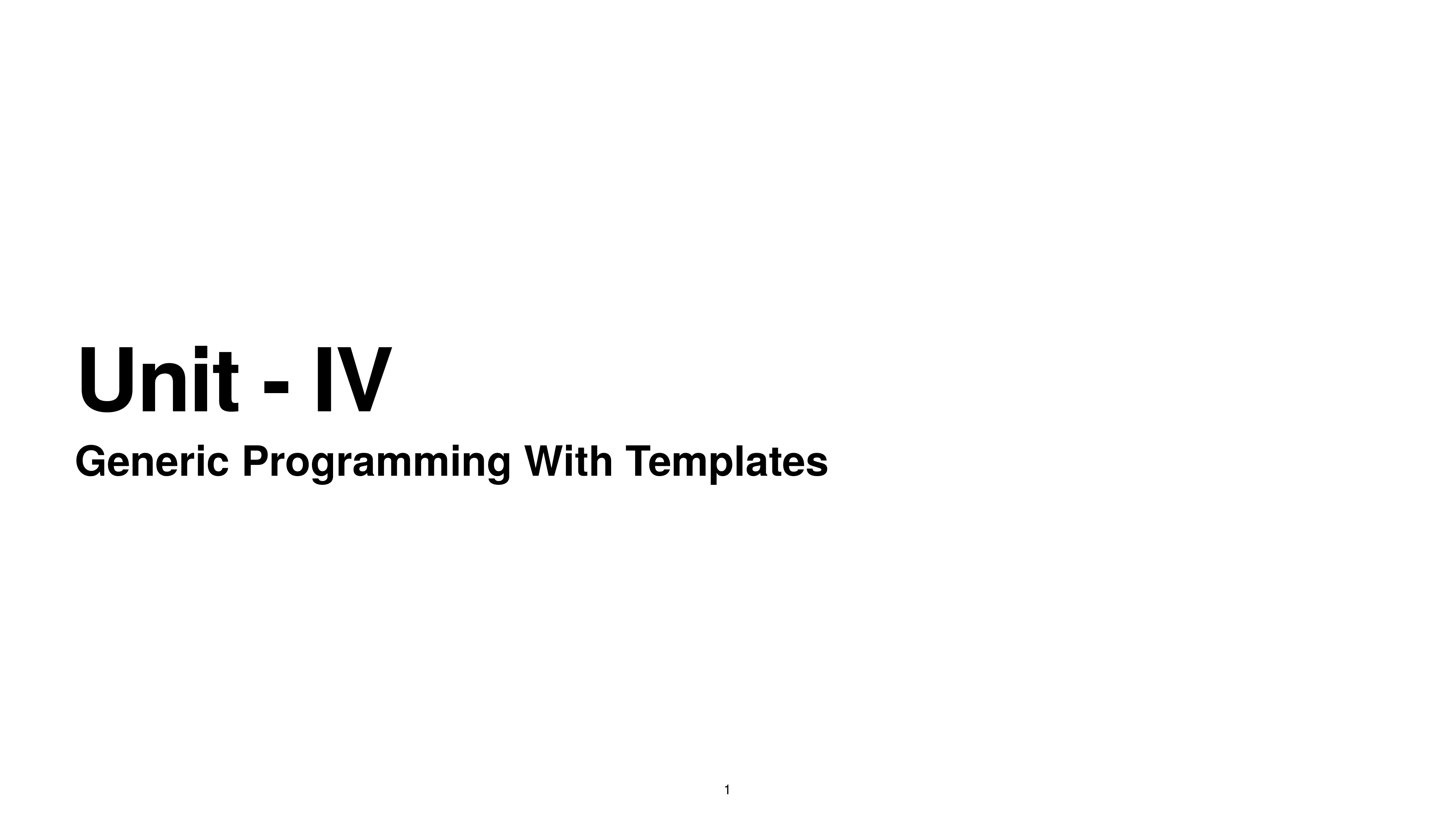

# Unit - IV
Generic Programming With Templates
1